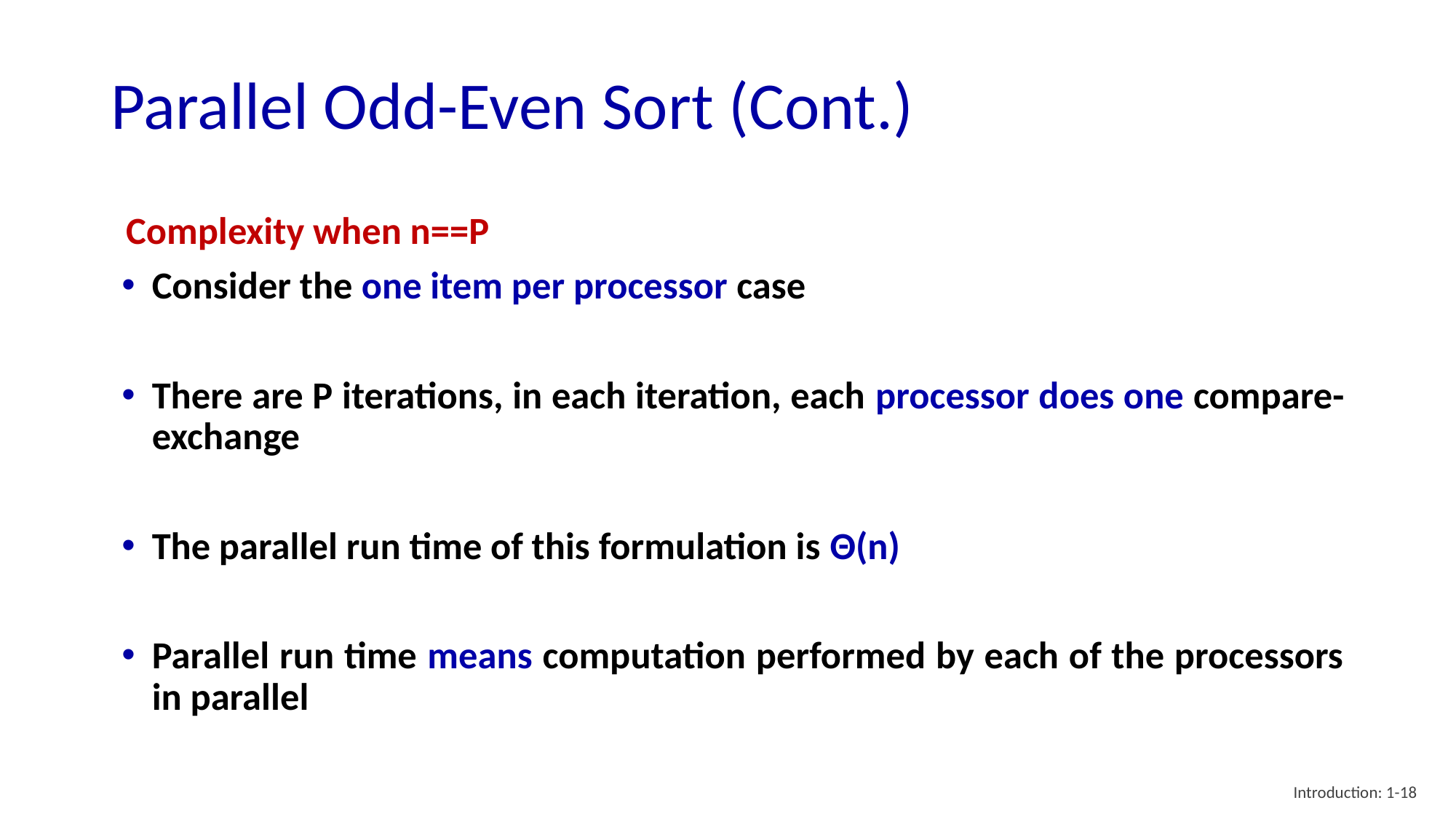

# Parallel Odd-Even Sort (Cont.)
Complexity when n==P
Consider the one item per processor case

There are P iterations, in each iteration, each processor does one compare-exchange

The parallel run time of this formulation is Θ(n)

Parallel run time means computation performed by each of the processors in parallel
Introduction: 1-18